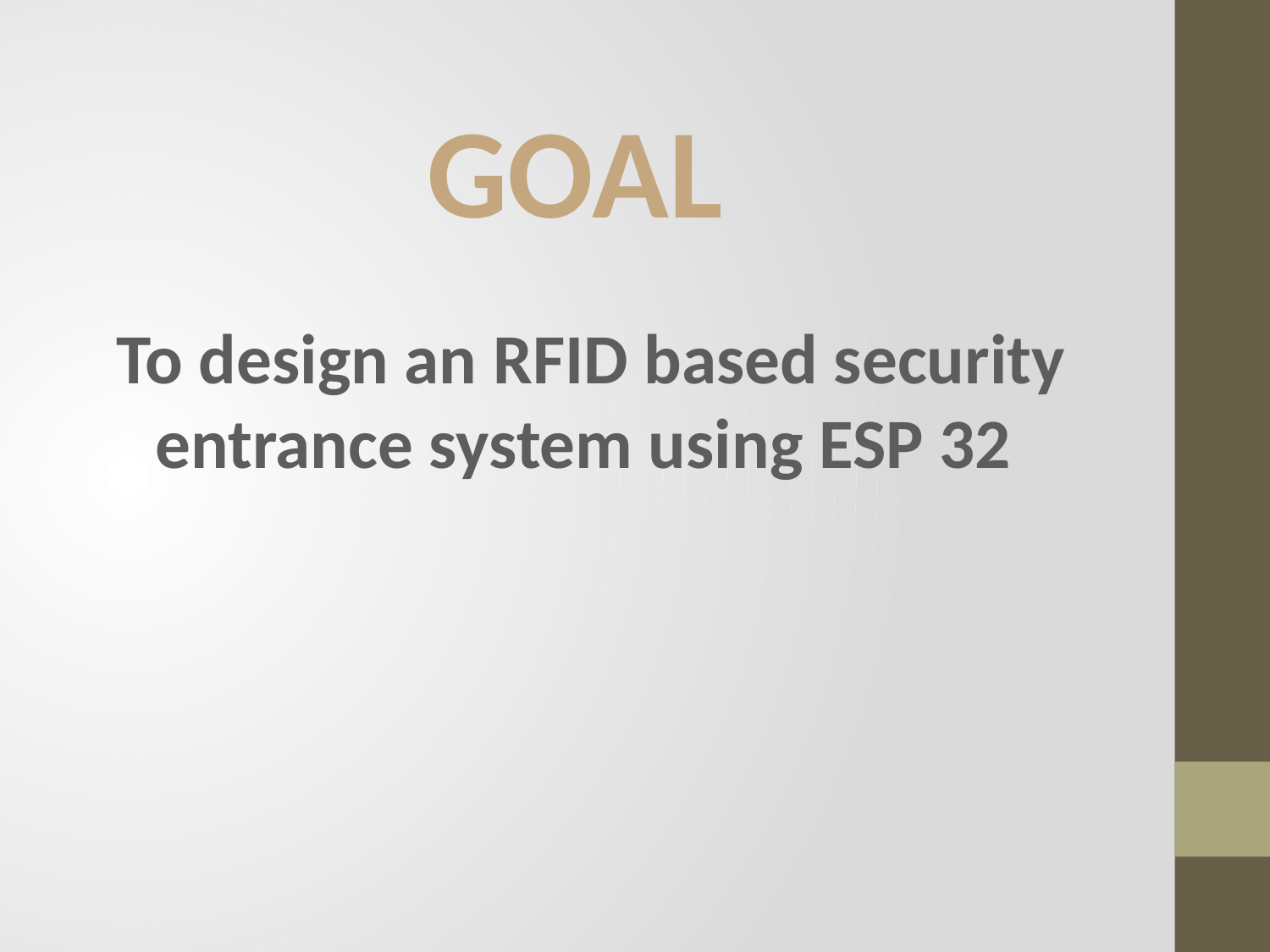

GOAL
To design an RFID based security entrance system using ESP 32